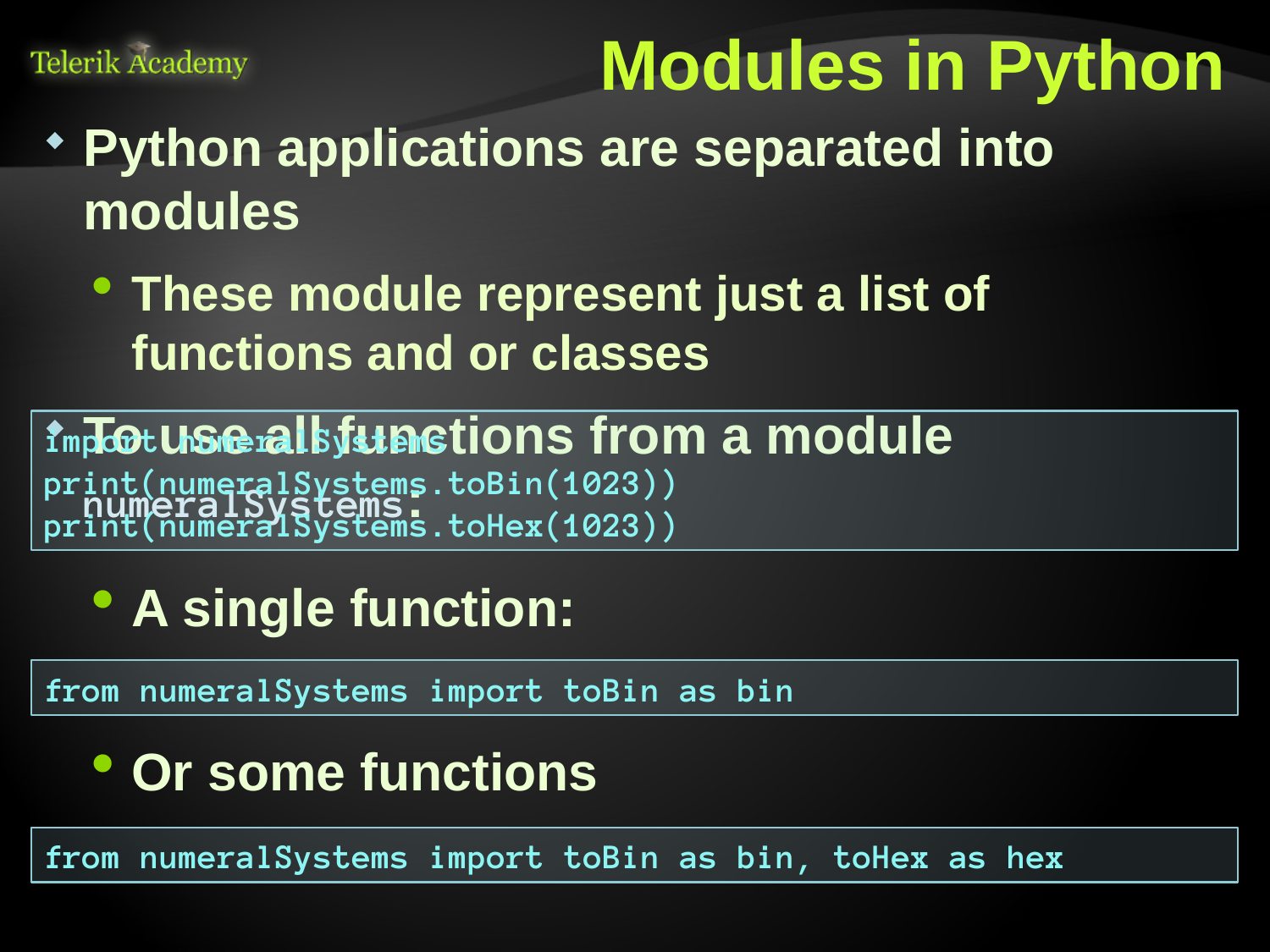

# Modules in Python
Python applications are separated into modules
These module represent just a list of functions and or classes
To use all functions from a module numeralSystems:
import numeralSystems
print(numeralSystems.toBin(1023))
print(numeralSystems.toHex(1023))
A single function:
from numeralSystems import toBin as bin
Or some functions
from numeralSystems import toBin as bin, toHex as hex